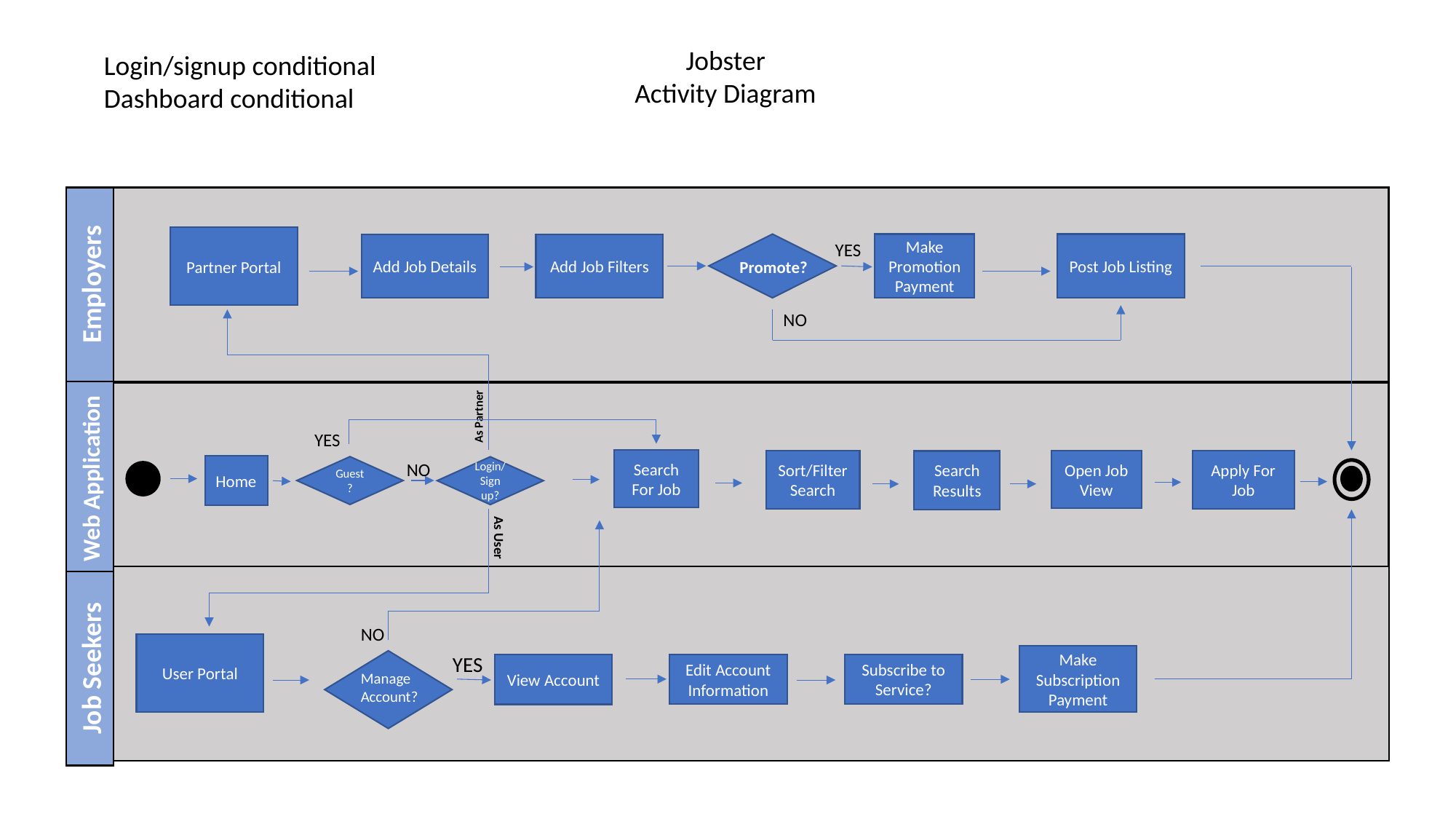

Jobster
Activity Diagram
Login/signup conditional
Dashboard conditional

Partner Portal
YES

Make Promotion Payment
Post Job Listing
Add Job Details
Add Job Filters
Promote?
Employers
NO
As Partner

YES
Search For Job
Sort/Filter Search
Open Job View
Apply For Job
Search Results
NO
Web Application
Home
Guest?
Login/ Sign up?

As User

NO
User Portal
Job Seekers
YES
Make Subscription Payment

Subscribe to Service?
Edit Account Information
View Account
Manage Account?